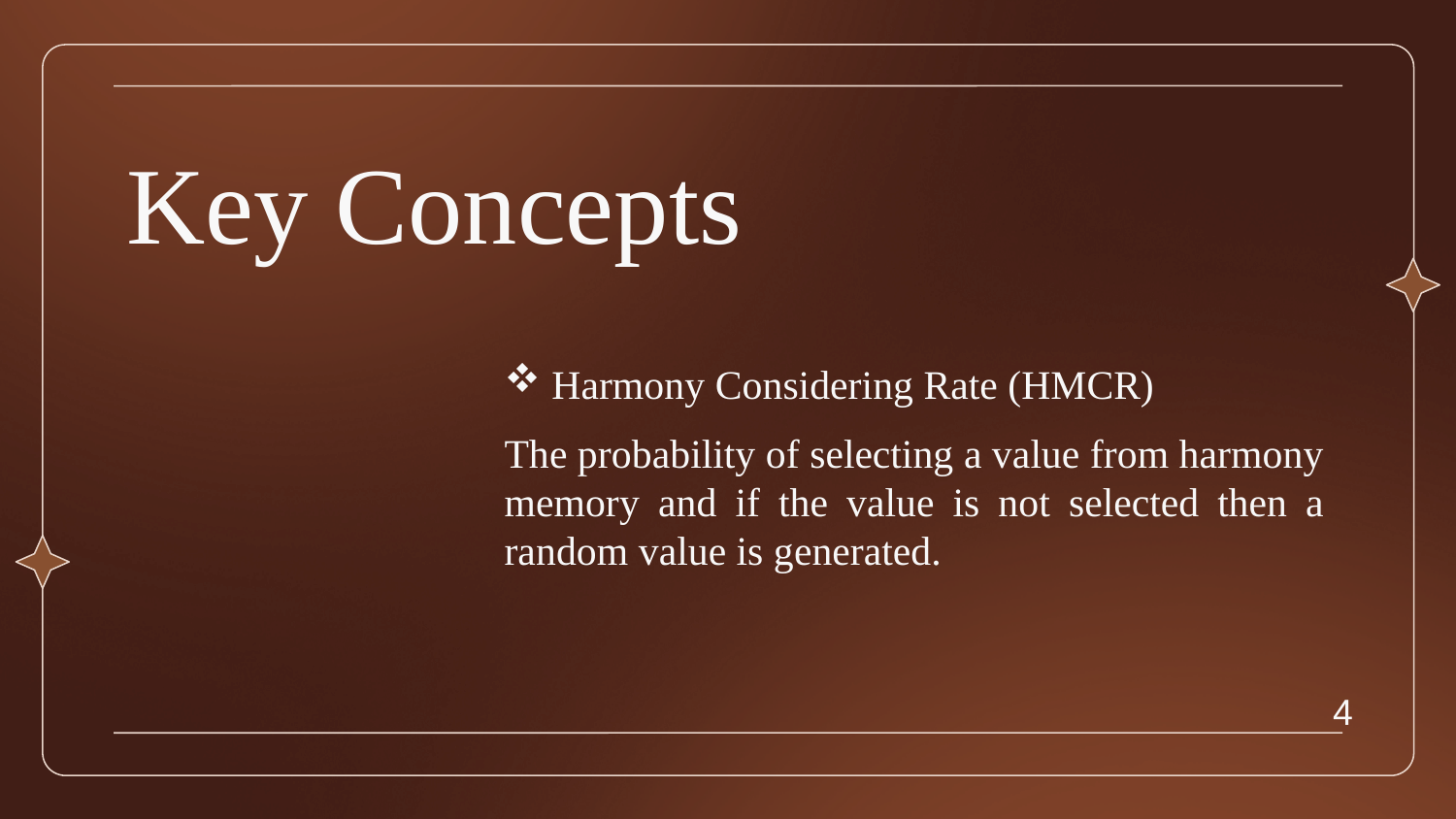

# Key Concepts
 Harmony Considering Rate (HMCR)
The probability of selecting a value from harmony memory and if the value is not selected then a random value is generated.

4